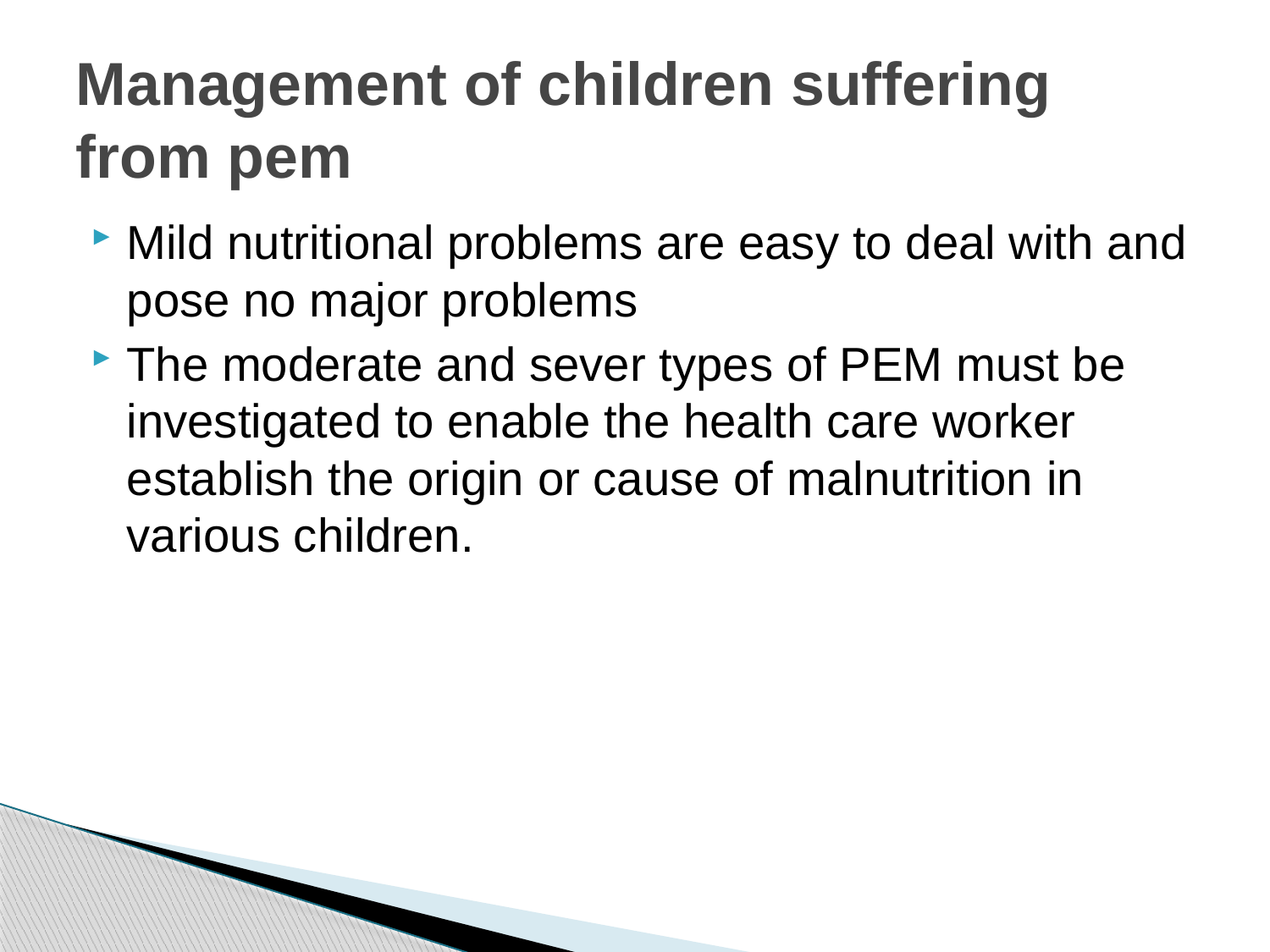

# Management of children suffering from pem
Mild nutritional problems are easy to deal with and pose no major problems
The moderate and sever types of PEM must be investigated to enable the health care worker establish the origin or cause of malnutrition in various children.